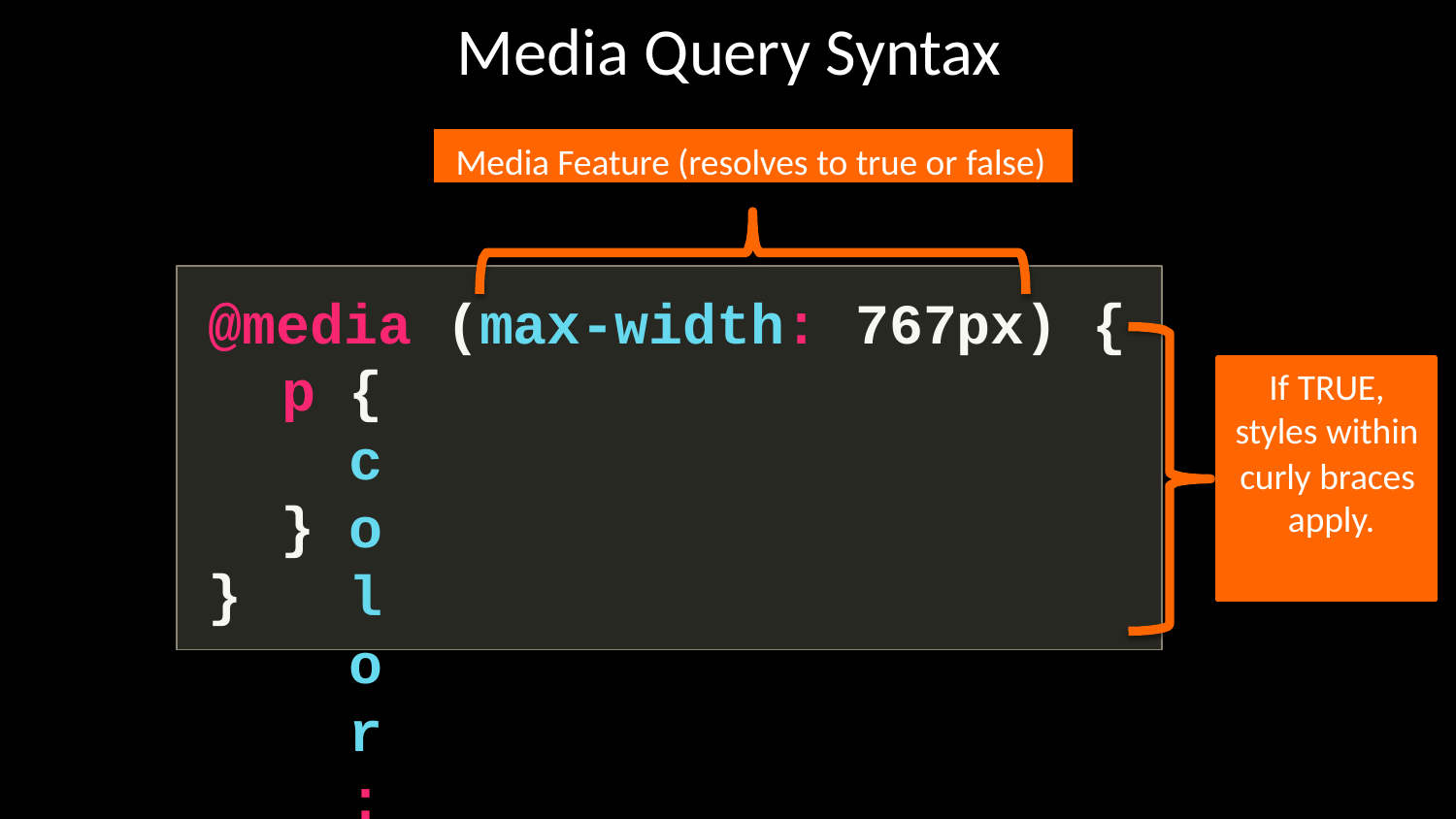

# Media Query Syntax

Media Feature (resolves to true or false)

@media
(max-width:	767px) {

p	{
color:	blue;
If TRUE,
styles within
curly braces  apply.
}
}